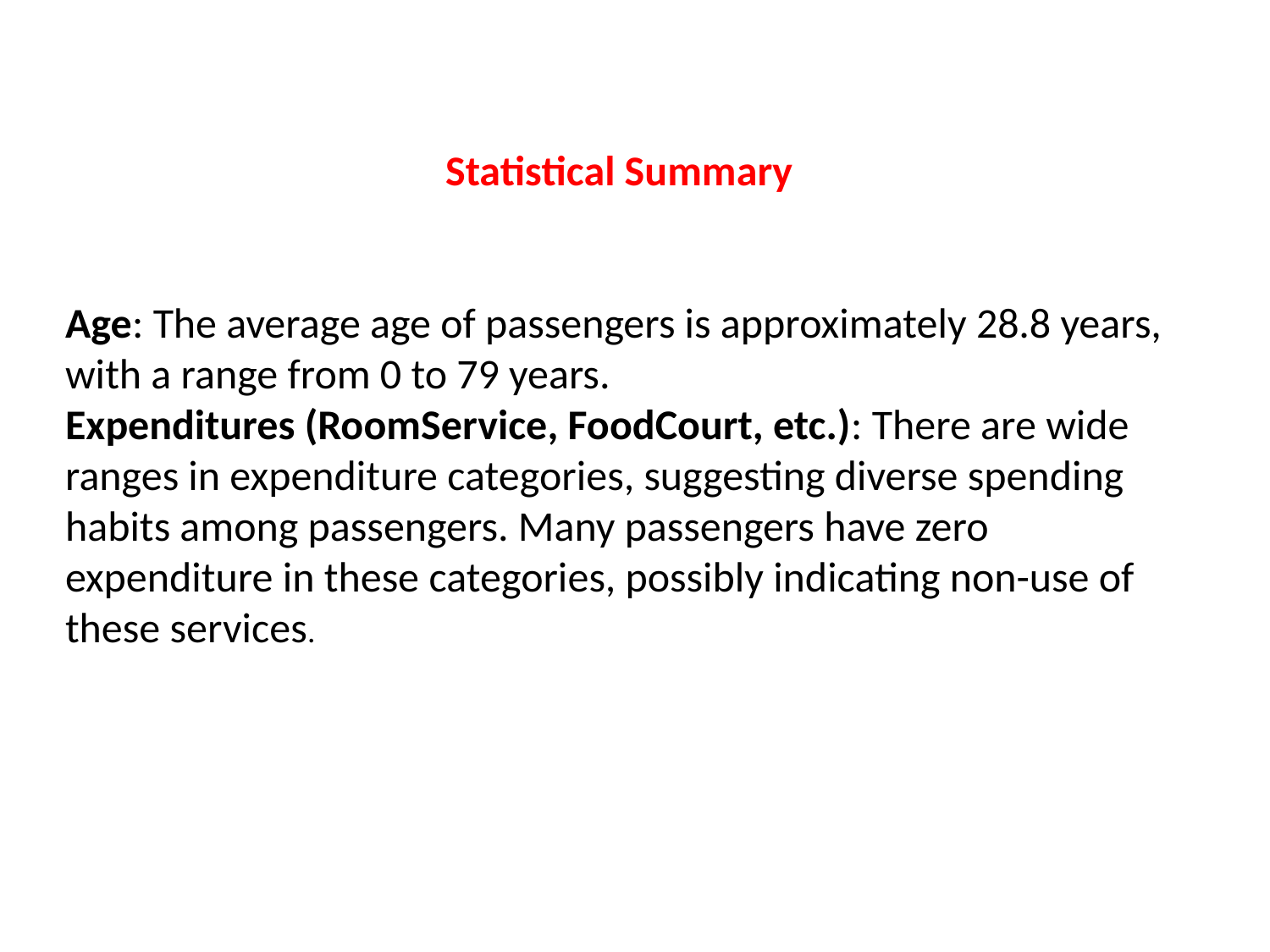

Statistical Summary

Age: The average age of passengers is approximately 28.8 years, with a range from 0 to 79 years.
Expenditures (RoomService, FoodCourt, etc.): There are wide ranges in expenditure categories, suggesting diverse spending habits among passengers. Many passengers have zero expenditure in these categories, possibly indicating non-use of these services.